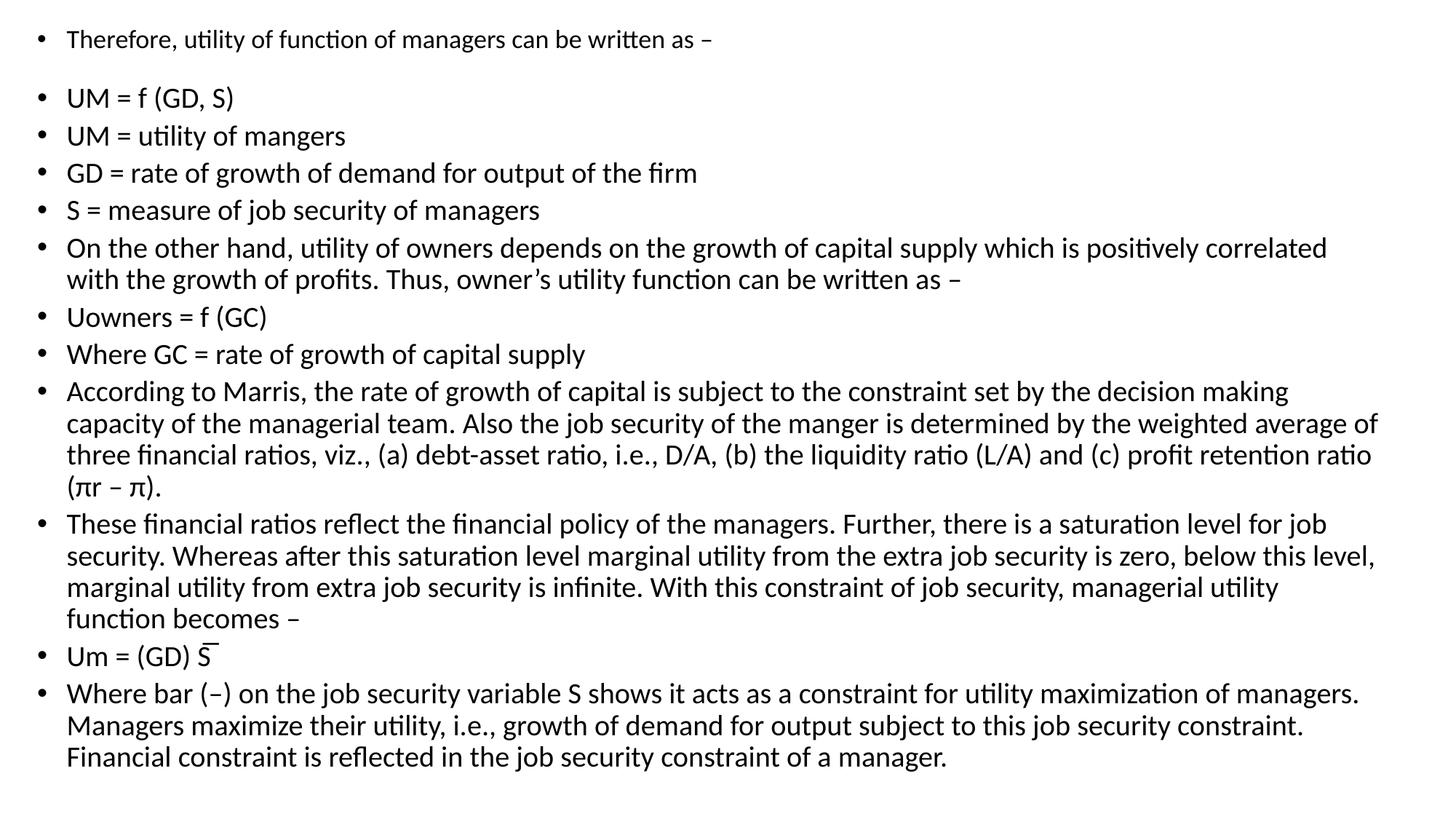

Therefore, utility of function of managers can be written as –

UM = f (GD, S)
UM = utility of mangers
GD = rate of growth of demand for output of the firm
S = measure of job security of managers
On the other hand, utility of owners depends on the growth of capital supply which is positively correlated with the growth of profits. Thus, owner’s utility function can be written as –
Uowners = f (GC)
Where GC = rate of growth of capital supply
According to Marris, the rate of growth of capital is subject to the constraint set by the decision making capacity of the managerial team. Also the job security of the manger is determined by the weighted average of three financial ratios, viz., (a) debt-asset ratio, i.e., D/A, (b) the liquidity ratio (L/A) and (c) profit retention ratio (πr – π).
These financial ratios reflect the financial policy of the managers. Further, there is a saturation level for job security. Whereas after this saturation level marginal utility from the extra job security is zero, below this level, marginal utility from extra job security is infinite. With this constraint of job security, managerial utility function becomes –
Um = (GD) S̅
Where bar (–) on the job security variable S shows it acts as a constraint for utility maximization of managers. Managers maximize their utility, i.e., growth of demand for output subject to this job security constraint. Financial constraint is reflected in the job security constraint of a manager.